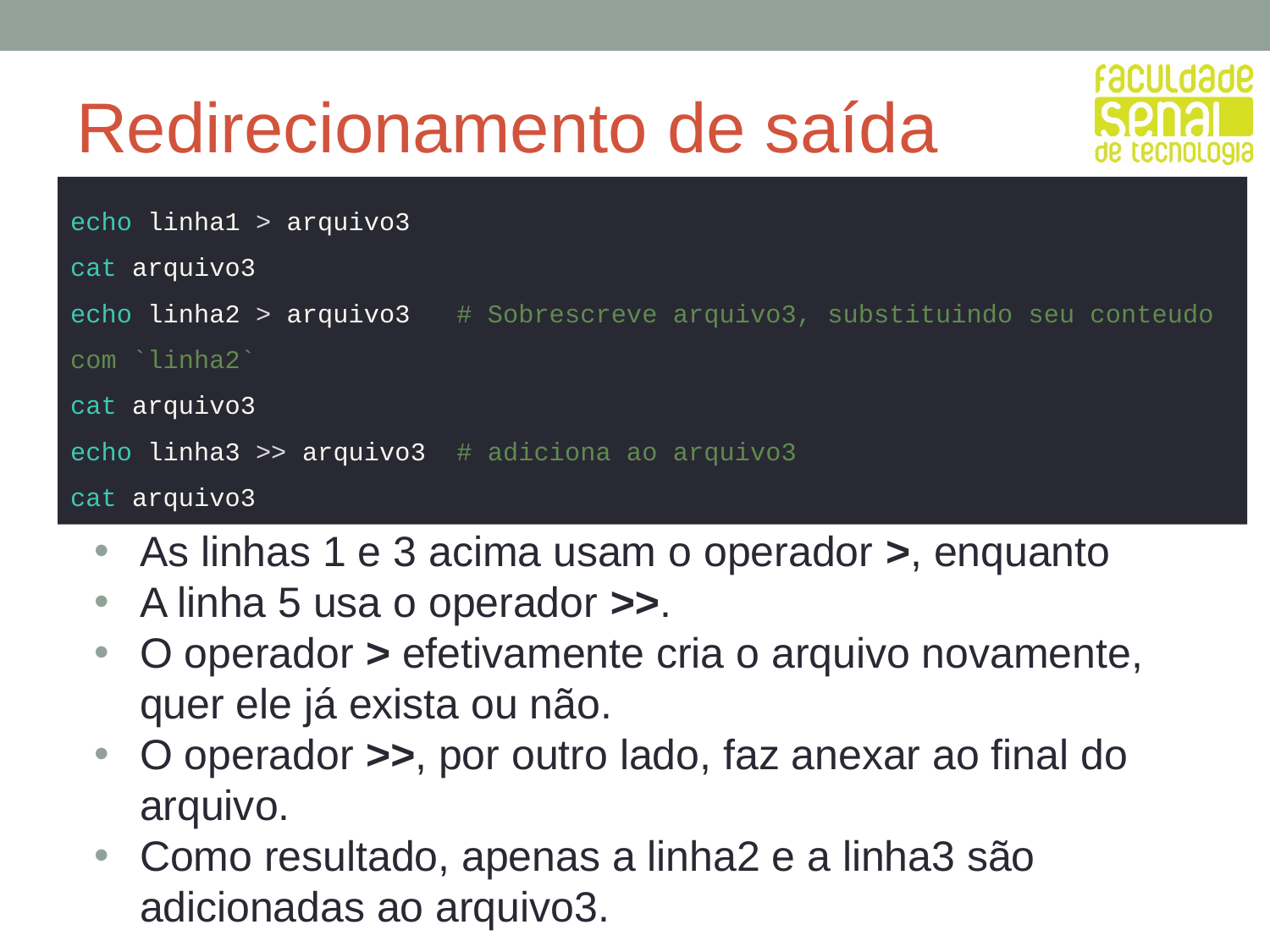

# Redirecionamento de saída
echo linha1 > arquivo3
cat arquivo3
echo linha2 > arquivo3   # Sobrescreve arquivo3, substituindo seu conteudo com `linha2`
cat arquivo3
echo linha3 >> arquivo3  # adiciona ao arquivo3
cat arquivo3
As linhas 1 e 3 acima usam o operador >, enquanto
A linha 5 usa o operador >>.
O operador > efetivamente cria o arquivo novamente, quer ele já exista ou não.
O operador >>, por outro lado, faz anexar ao final do arquivo.
Como resultado, apenas a linha2 e a linha3 são adicionadas ao arquivo3.